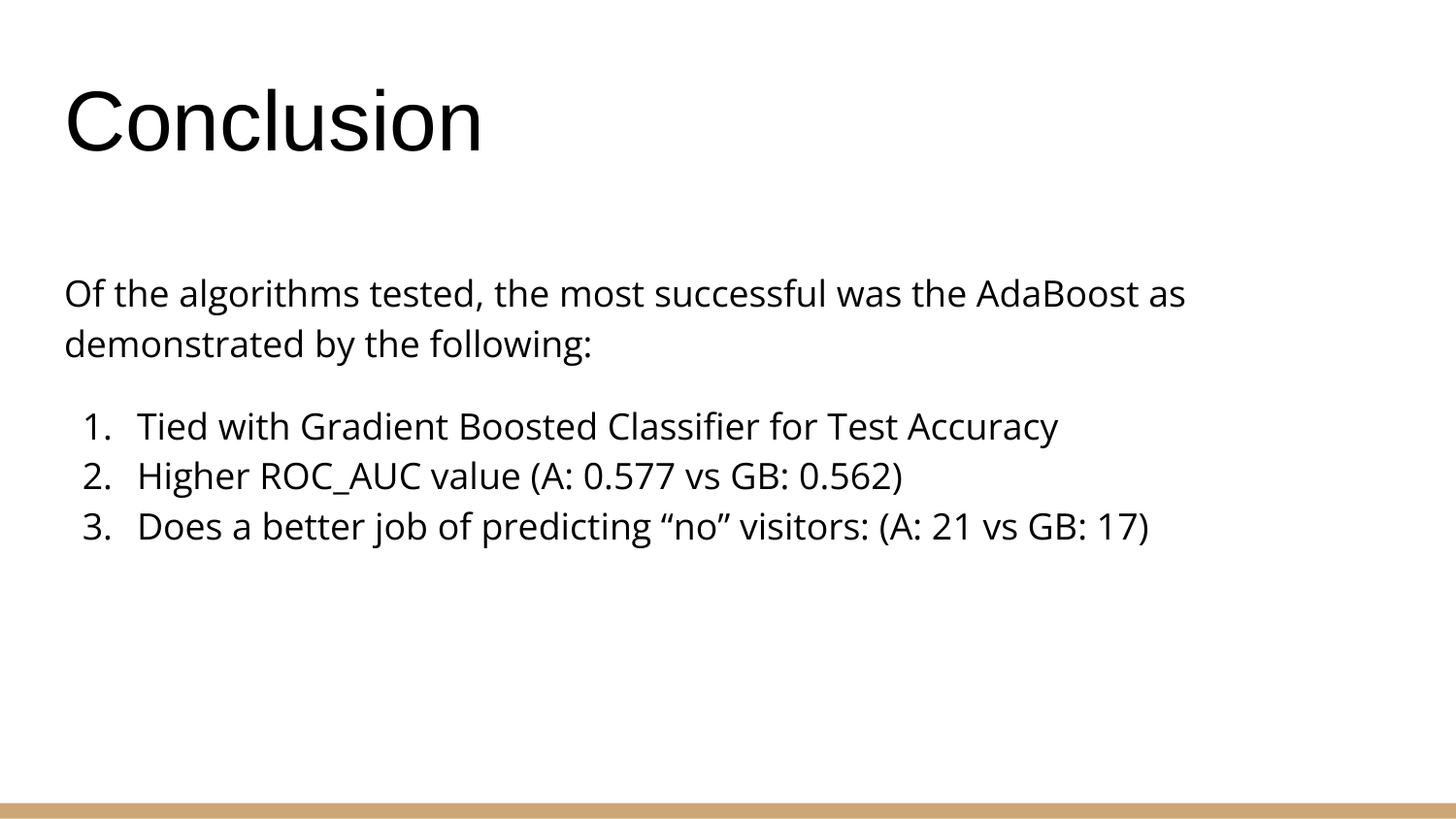

# Conclusion
Of the algorithms tested, the most successful was the AdaBoost as demonstrated by the following:
Tied with Gradient Boosted Classifier for Test Accuracy
Higher ROC_AUC value (A: 0.577 vs GB: 0.562)
Does a better job of predicting “no” visitors: (A: 21 vs GB: 17)